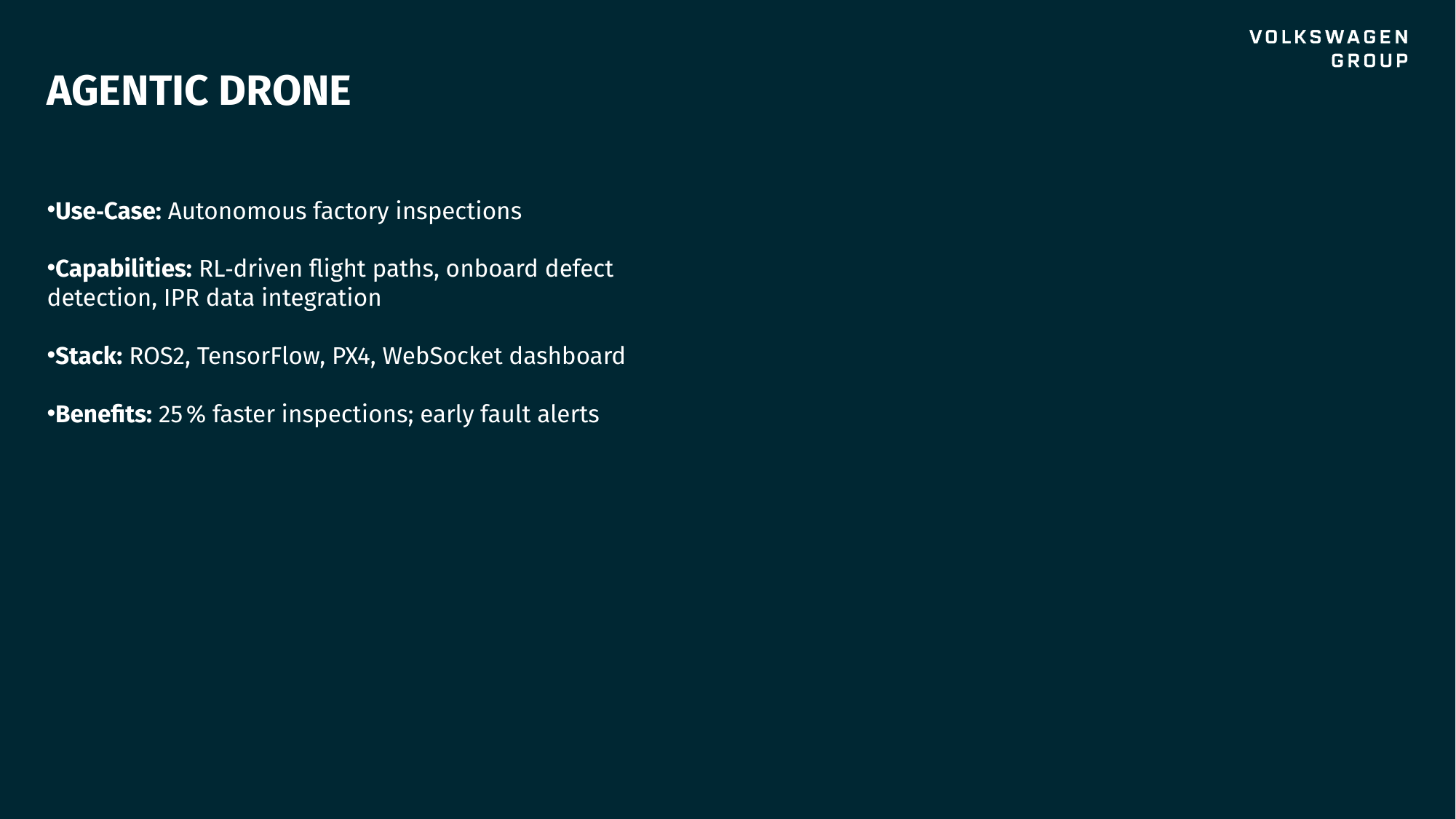

# AGENTIC DRONE
Use‑Case: Autonomous factory inspections

Capabilities: RL‑driven flight paths, onboard defect detection, IPR data integration

Stack: ROS2, TensorFlow, PX4, WebSocket dashboard

Benefits: 25 % faster inspections; early fault alerts